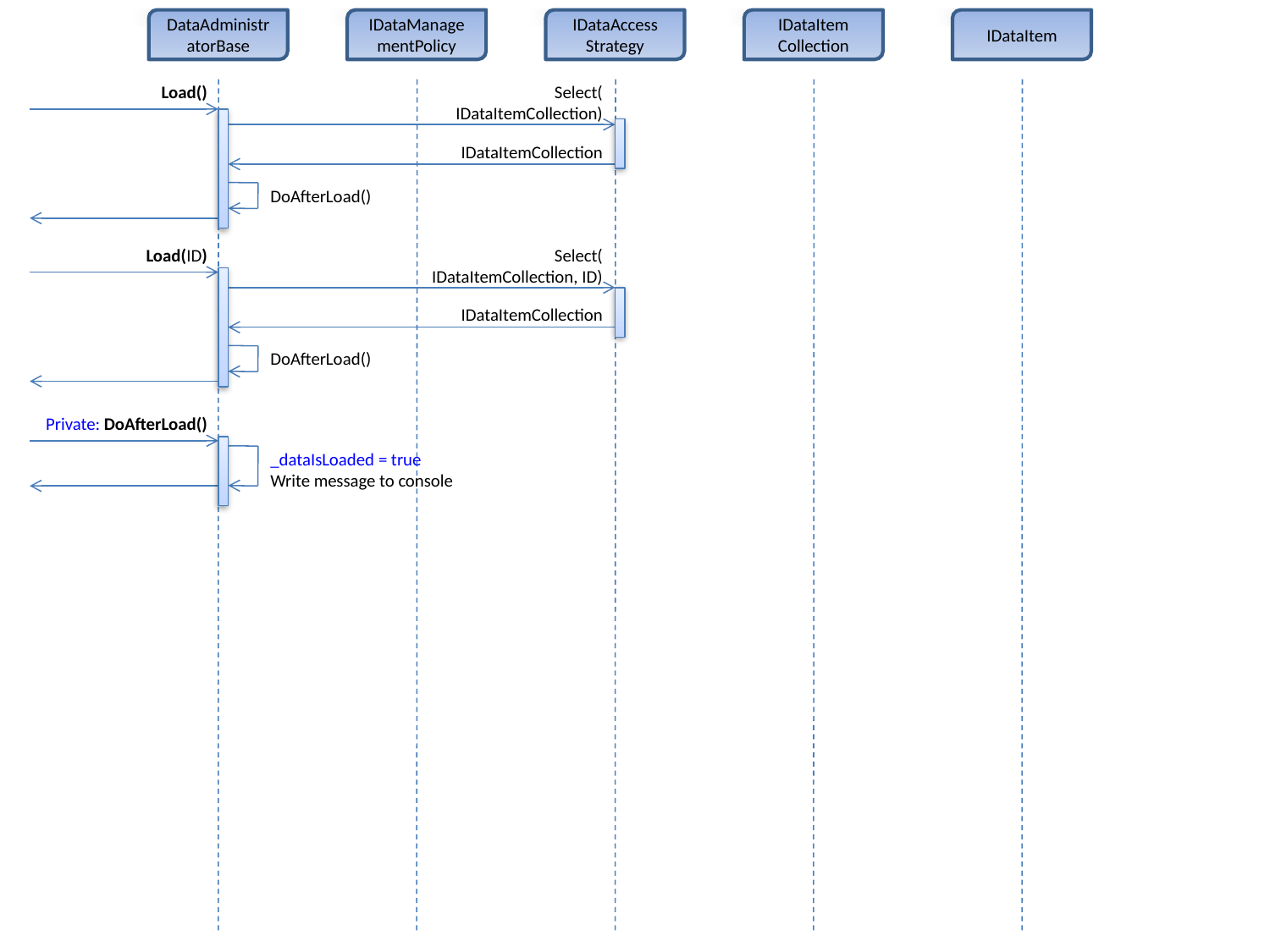

DataAdministratorBase

IDataManagementPolicy
IDataAccess
Strategy

IDataItem
Collection
IDataItem
Load()
Select(
IDataItemCollection)
IDataItemCollection
DoAfterLoad()
Load(ID)
Select(
IDataItemCollection, ID)
IDataItemCollection
DoAfterLoad()
Private: DoAfterLoad()
_dataIsLoaded = true
Write message to console